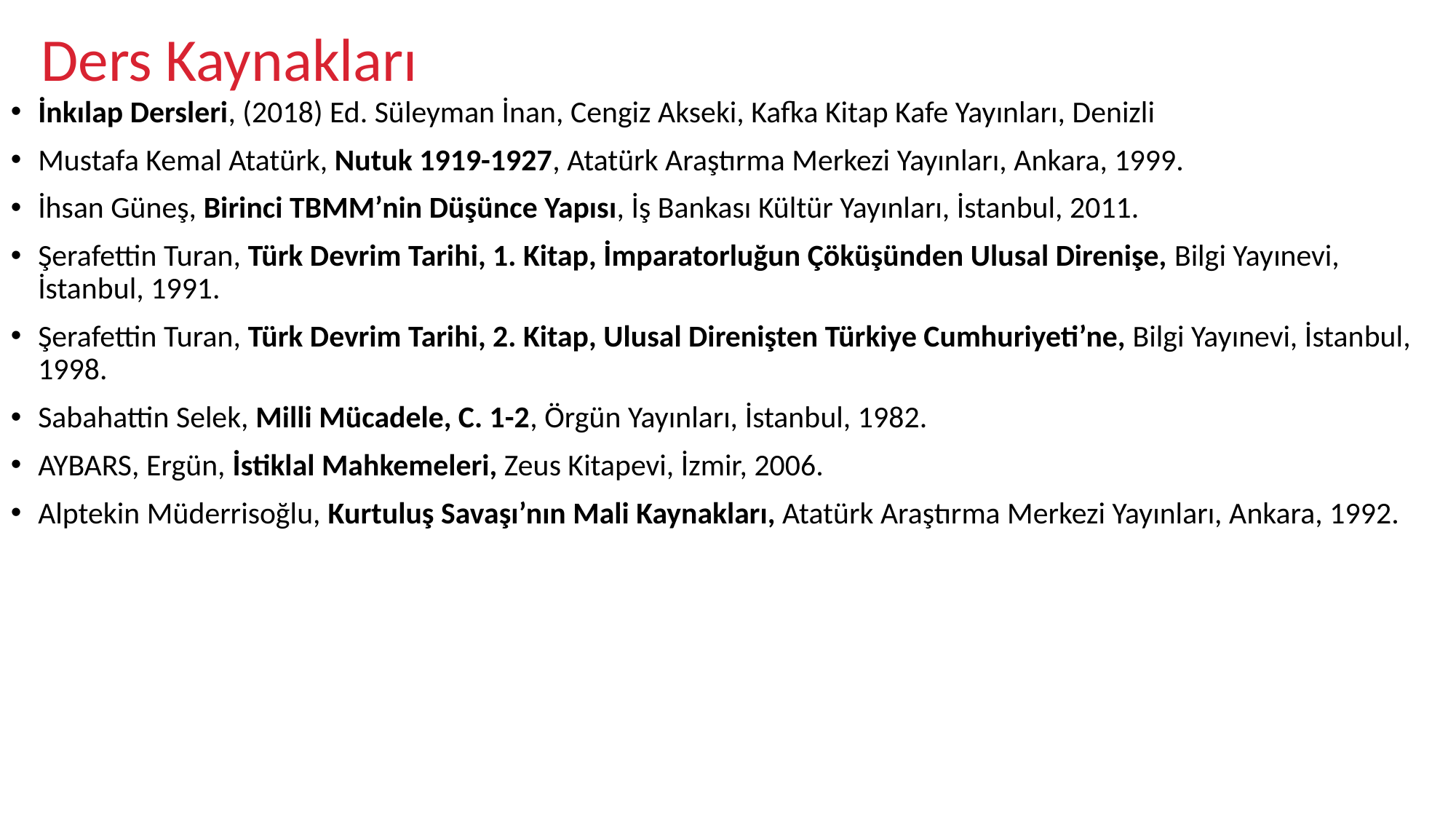

Ders Kaynakları
İnkılap Dersleri, (2018) Ed. Süleyman İnan, Cengiz Akseki, Kafka Kitap Kafe Yayınları, Denizli
Mustafa Kemal Atatürk, Nutuk 1919-1927, Atatürk Araştırma Merkezi Yayınları, Ankara, 1999.
İhsan Güneş, Birinci TBMM’nin Düşünce Yapısı, İş Bankası Kültür Yayınları, İstanbul, 2011.
Şerafettin Turan, Türk Devrim Tarihi, 1. Kitap, İmparatorluğun Çöküşünden Ulusal Direnişe, Bilgi Yayınevi, İstanbul, 1991.
Şerafettin Turan, Türk Devrim Tarihi, 2. Kitap, Ulusal Direnişten Türkiye Cumhuriyeti’ne, Bilgi Yayınevi, İstanbul, 1998.
Sabahattin Selek, Milli Mücadele, C. 1-2, Örgün Yayınları, İstanbul, 1982.
AYBARS, Ergün, İstiklal Mahkemeleri, Zeus Kitapevi, İzmir, 2006.
Alptekin Müderrisoğlu, Kurtuluş Savaşı’nın Mali Kaynakları, Atatürk Araştırma Merkezi Yayınları, Ankara, 1992.